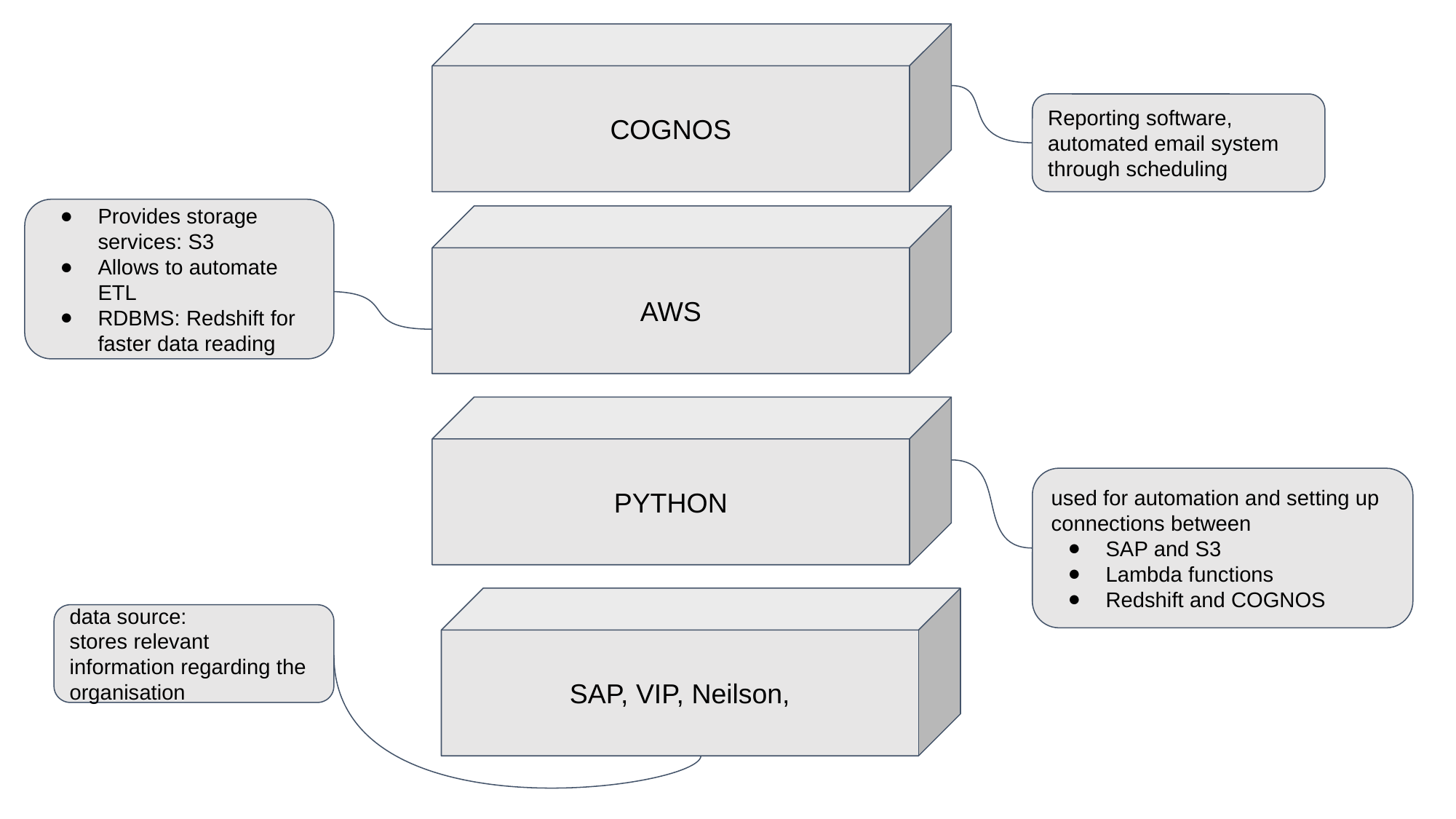

COGNOS
Reporting software, automated email system through scheduling

Provides storage services: S3
Allows to automate ETL
RDBMS: Redshift for faster data reading

AWS
PYTHON
used for automation and setting up connections between
SAP and S3
Lambda functions
Redshift and COGNOS
SAP, VIP, Neilson,
data source:
stores relevant information regarding the organisation